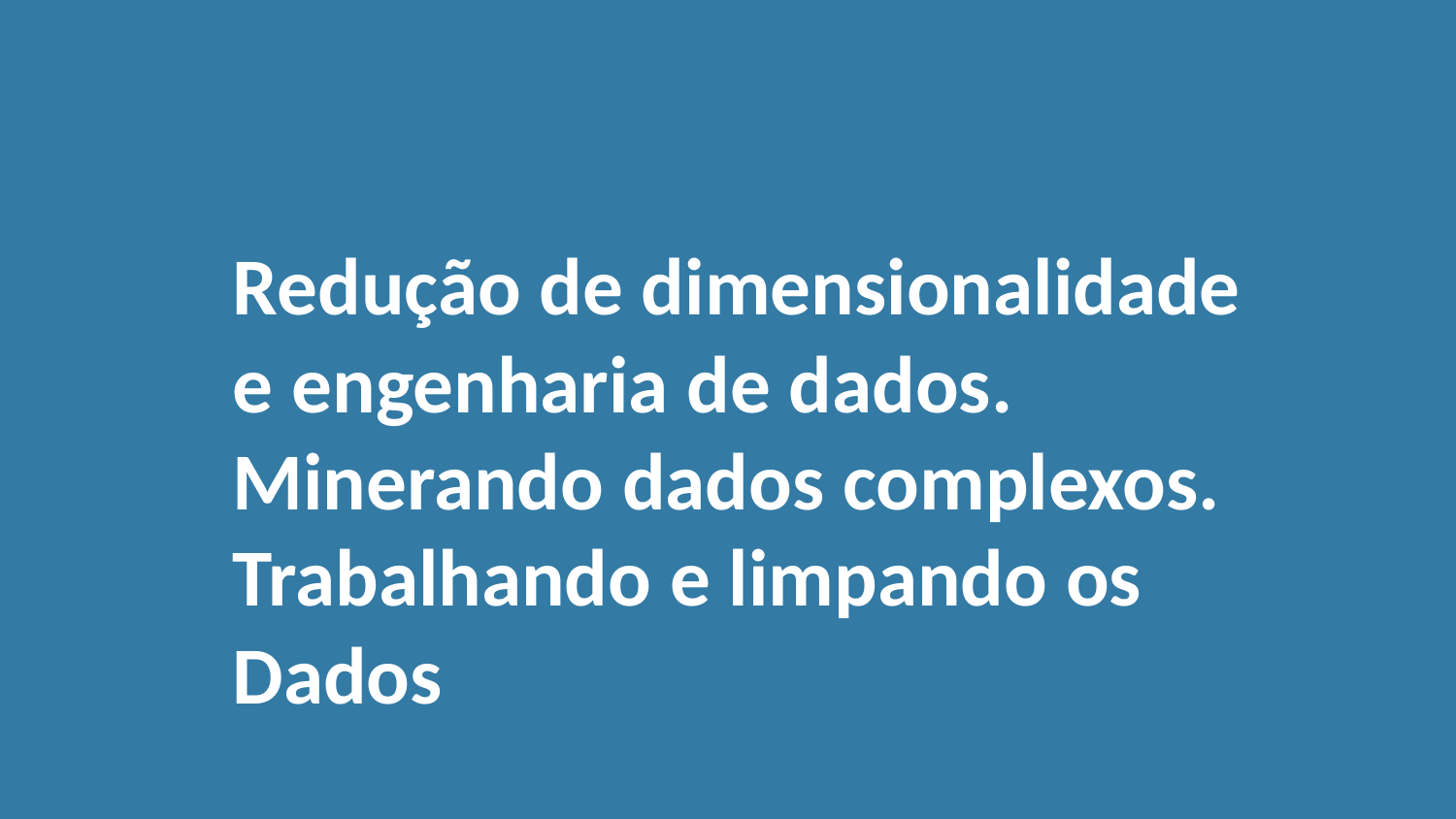

Redução de dimensionalidade e engenharia de dados. Minerando dados complexos. Trabalhando e limpando os Dados